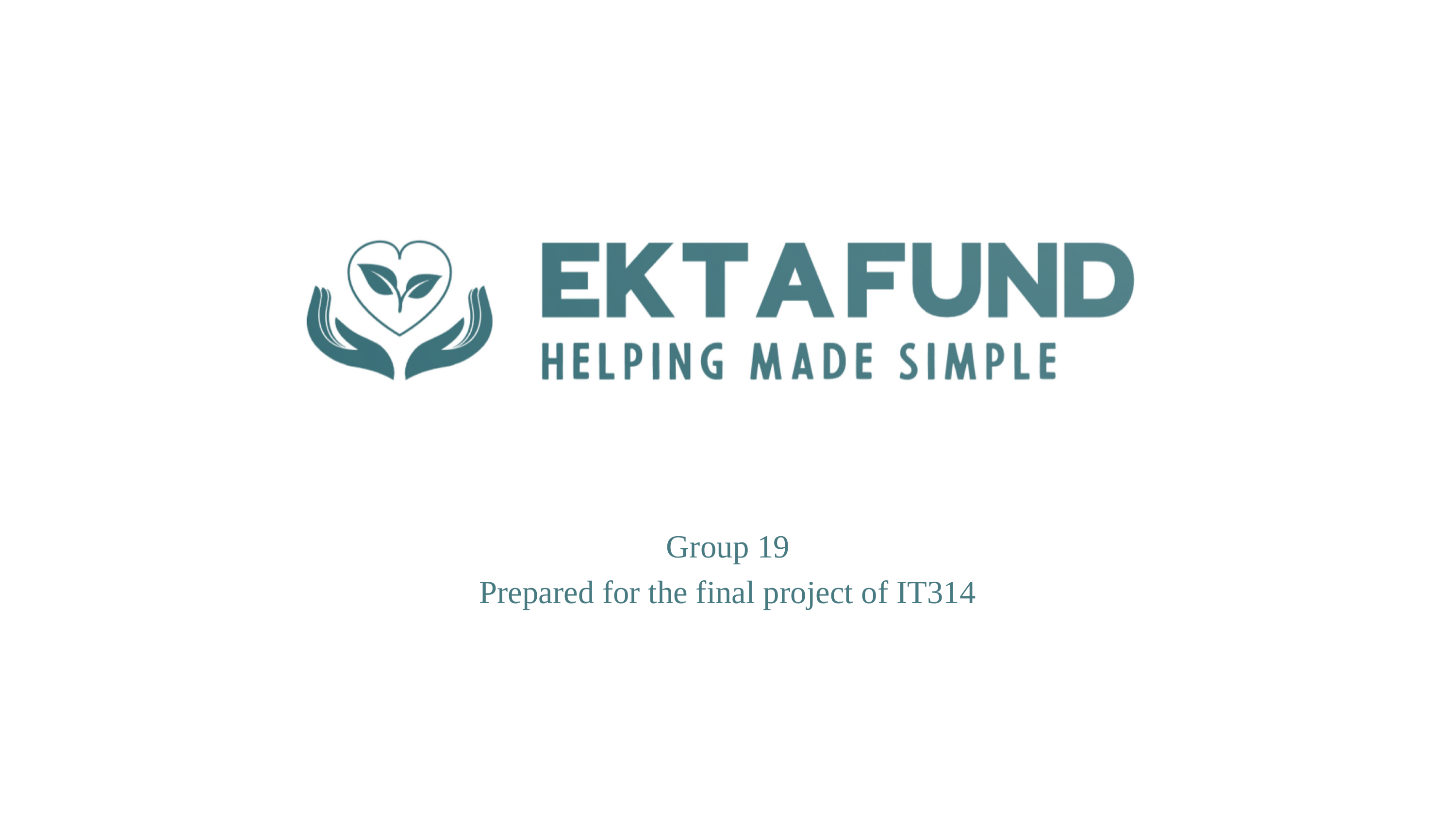

Group 19
Prepared for the final project of IT314